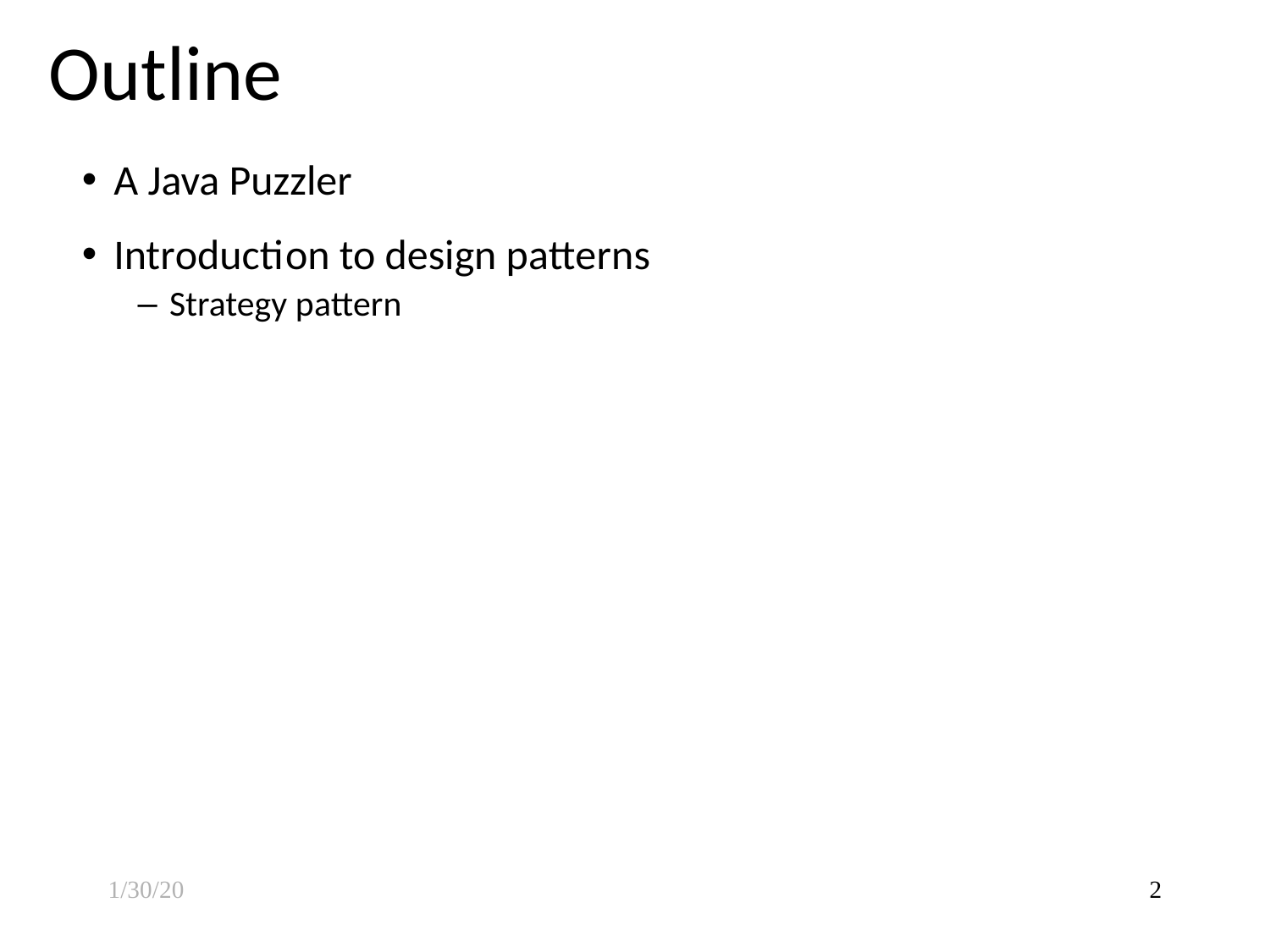

# Outline
A Java Puzzler

Introduction to design patterns
Strategy pattern

1/30/20
2